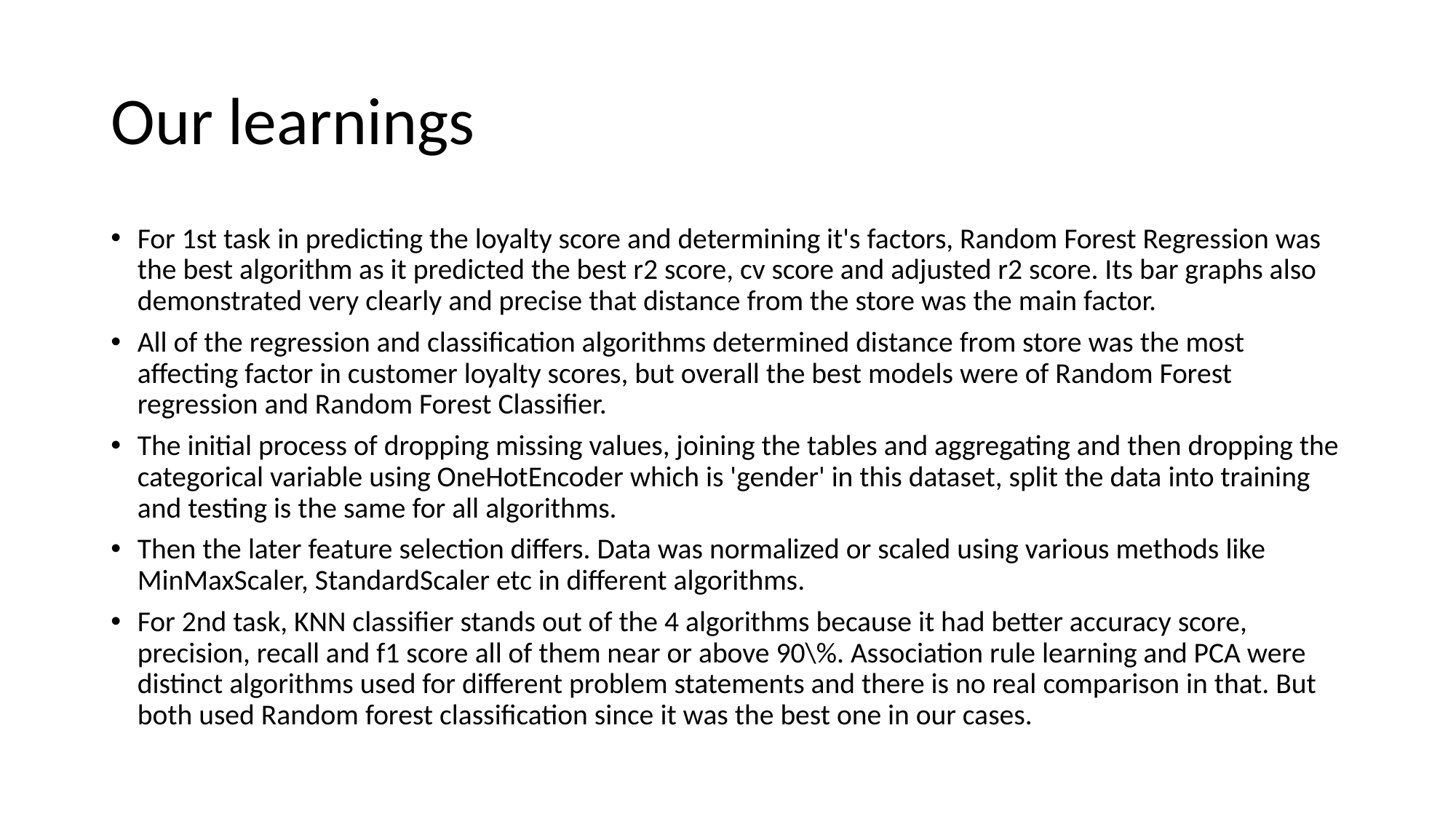

# Our learnings
For 1st task in predicting the loyalty score and determining it's factors, Random Forest Regression was the best algorithm as it predicted the best r2 score, cv score and adjusted r2 score. Its bar graphs also demonstrated very clearly and precise that distance from the store was the main factor.
All of the regression and classification algorithms determined distance from store was the most affecting factor in customer loyalty scores, but overall the best models were of Random Forest regression and Random Forest Classifier.
The initial process of dropping missing values, joining the tables and aggregating and then dropping the categorical variable using OneHotEncoder which is 'gender' in this dataset, split the data into training and testing is the same for all algorithms.
Then the later feature selection differs. Data was normalized or scaled using various methods like MinMaxScaler, StandardScaler etc in different algorithms.
For 2nd task, KNN classifier stands out of the 4 algorithms because it had better accuracy score, precision, recall and f1 score all of them near or above 90\%. Association rule learning and PCA were distinct algorithms used for different problem statements and there is no real comparison in that. But both used Random forest classification since it was the best one in our cases.